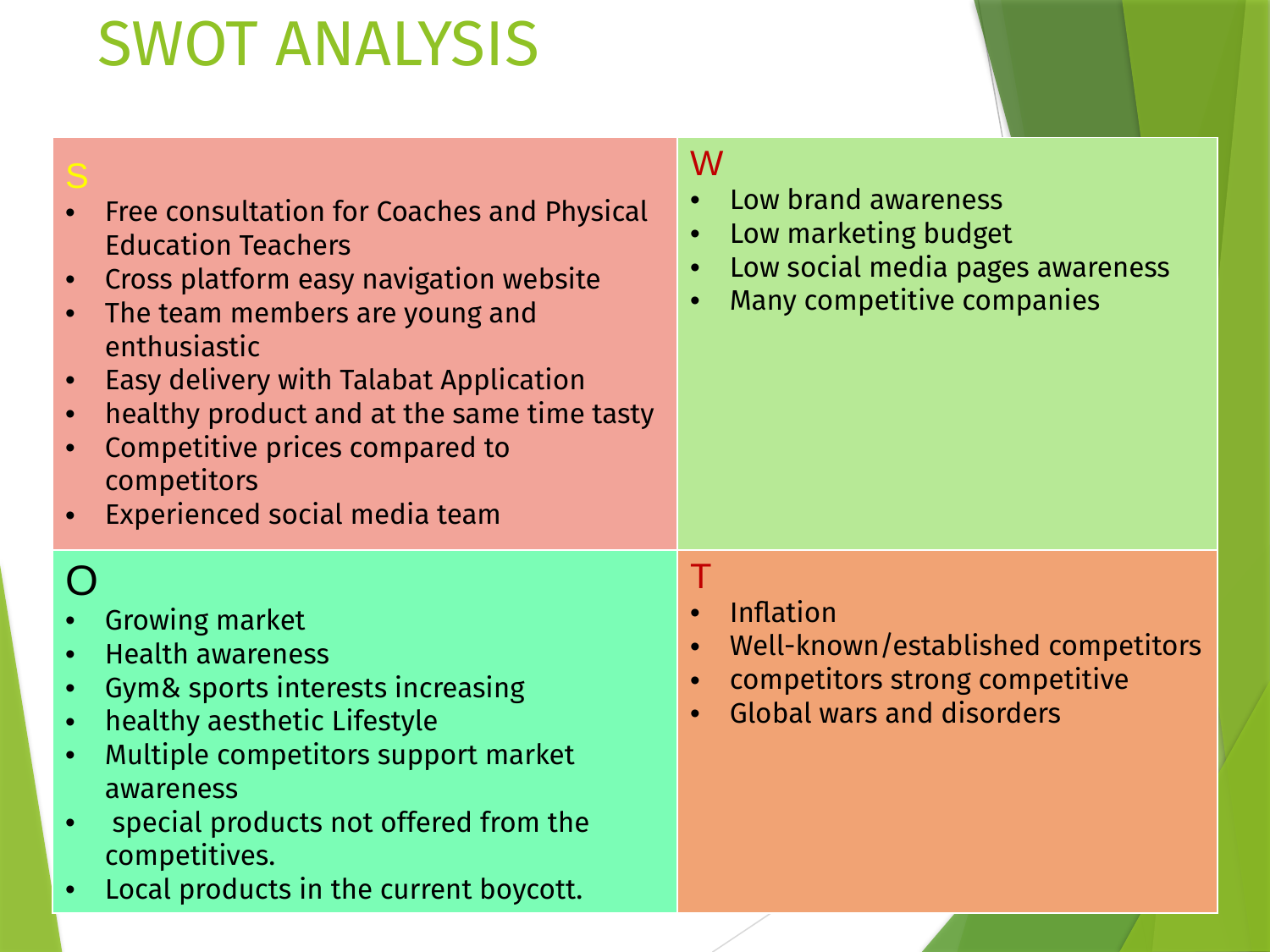

# SWOT ANALYSIS
| S Free consultation for Coaches and Physical Education Teachers Cross platform easy navigation website The team members are young and enthusiastic Easy delivery with Talabat Application healthy product and at the same time tasty Competitive prices compared to competitors Experienced social media team | W Low brand awareness Low marketing budget Low social media pages awareness Many competitive companies |
| --- | --- |
| O Growing market Health awareness Gym& sports interests increasing healthy aesthetic Lifestyle Multiple competitors support market awareness special products not offered from the competitives. Local products in the current boycott. | T Inflation Well-known/established competitors competitors strong competitive Global wars and disorders |
|  |  |  |
| --- | --- | --- |
|  |  |  |
|  |  |  |